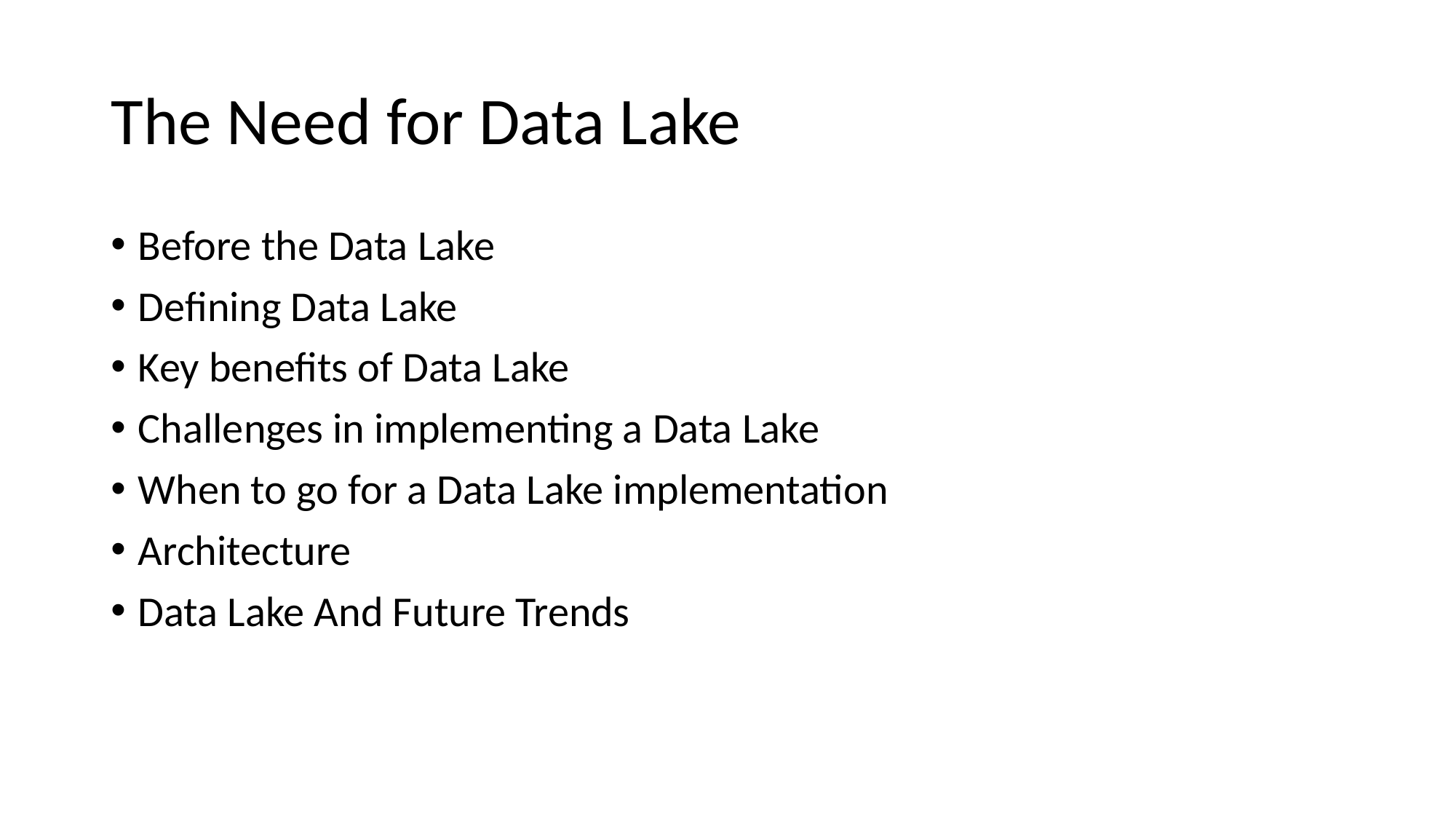

# The Need for Data Lake
Before the Data Lake
Defining Data Lake
Key benefits of Data Lake
Challenges in implementing a Data Lake
When to go for a Data Lake implementation
Architecture
Data Lake And Future Trends